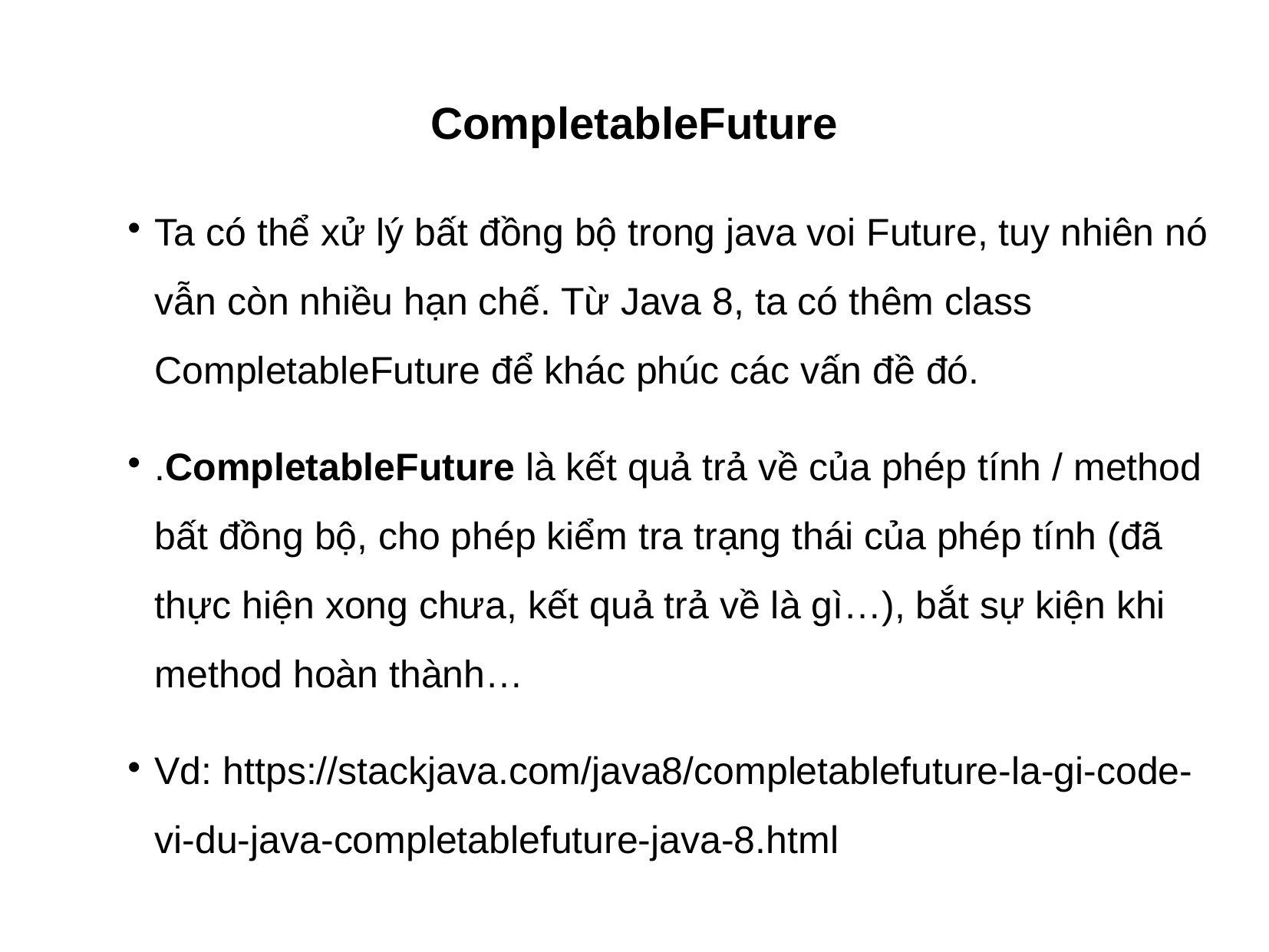

CompletableFuture
Ta có thể xử lý bất đồng bộ trong java voi Future, tuy nhiên nó vẫn còn nhiều hạn chế. Từ Java 8, ta có thêm class CompletableFuture để khác phúc các vấn đề đó.
.CompletableFuture là kết quả trả về của phép tính / method bất đồng bộ, cho phép kiểm tra trạng thái của phép tính (đã thực hiện xong chưa, kết quả trả về là gì…), bắt sự kiện khi method hoàn thành…
Vd: https://stackjava.com/java8/completablefuture-la-gi-code-vi-du-java-completablefuture-java-8.html